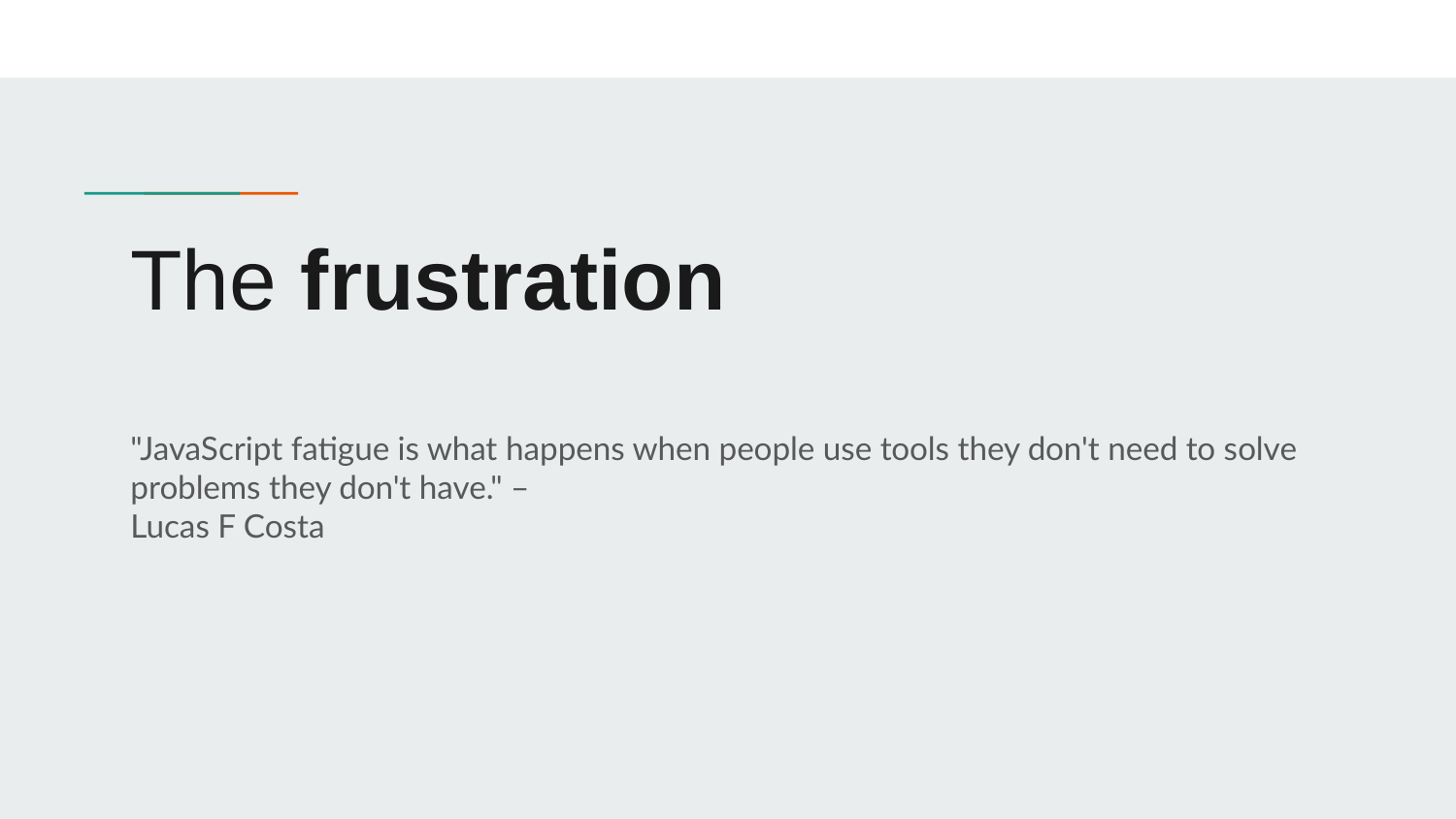

# The frustration
"JavaScript fatigue is what happens when people use tools they don't need to solve problems they don't have." –
Lucas F Costa